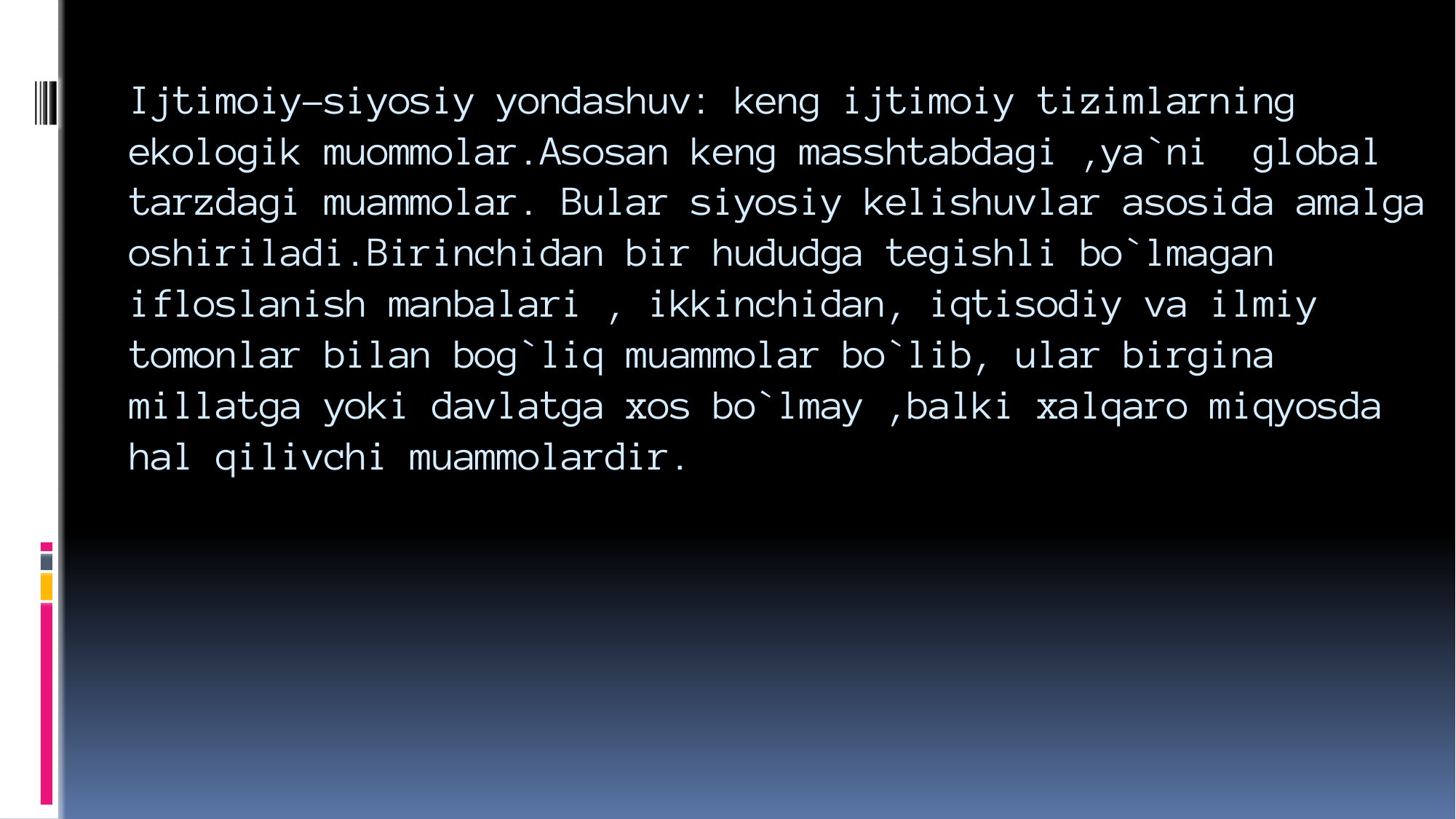

# Ijtimoiy-siyosiy yondashuv: keng ijtimoiy tizimlarning ekologik muommolar.Asosan keng masshtabdagi ,ya`ni  global  tarzdagi muammolar. Bular siyosiy kelishuvlar asosida amalga oshiriladi.Birinchidan bir hududga tegishli bo`lmagan  ifloslanish manbalari , ikkinchidan, iqtisodiy va ilmiy tomonlar bilan bog`liq muammolar bo`lib, ular birgina millatga yoki davlatga xos bo`lmay ,balki xalqaro miqyosda hal qilivchi muammolardir.